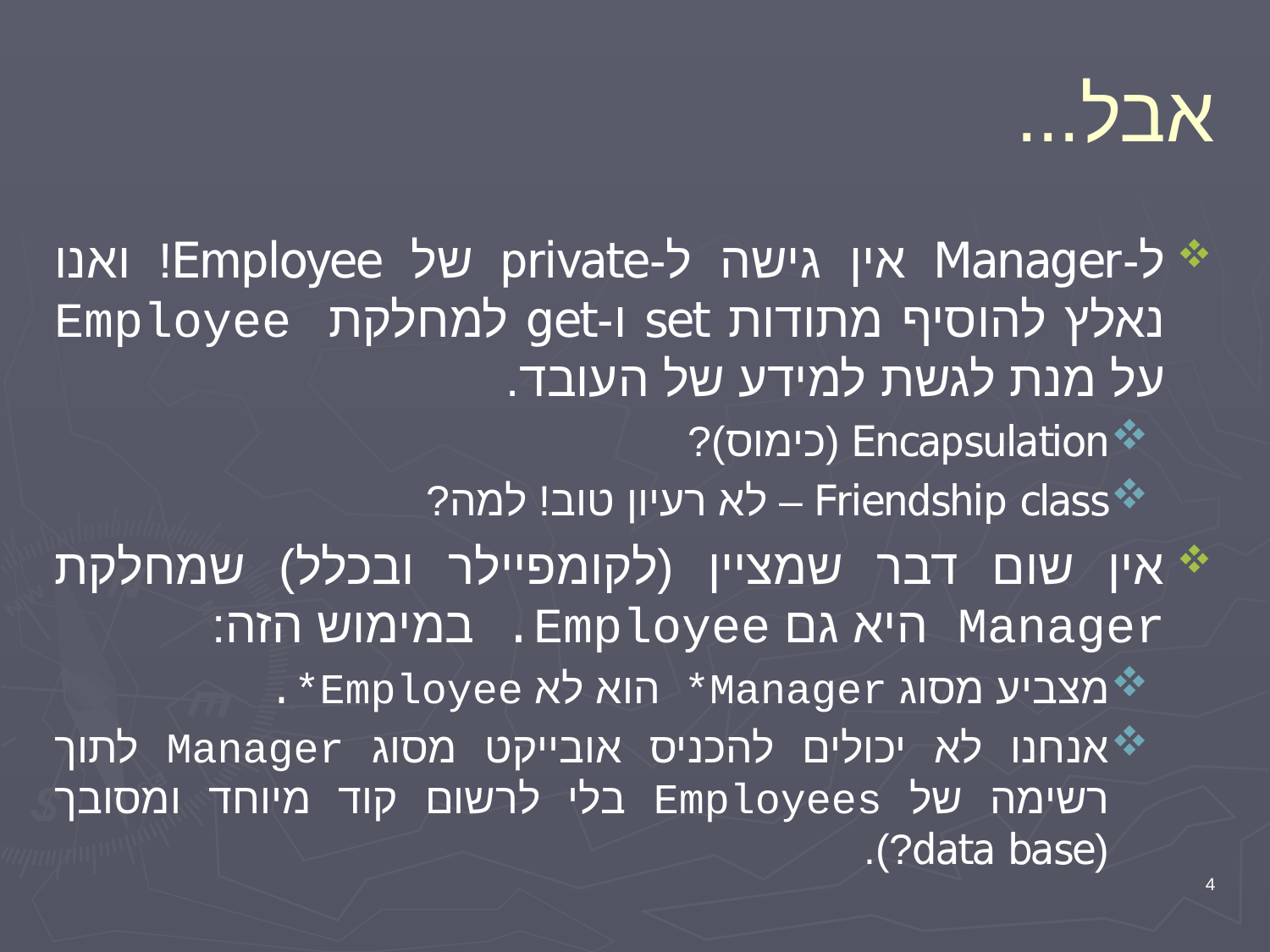

# אבל...
ל-Manager אין גישה ל-private של Employee! ואנו נאלץ להוסיף מתודות set ו-get למחלקת  Employee על מנת לגשת למידע של העובד.
Encapsulation (כימוס)?
Friendship class – לא רעיון טוב! למה?
אין שום דבר שמציין (לקומפיילר ובכלל) שמחלקת Manager היא גם Employee. במימוש הזה:
מצביע מסוג Manager*  הוא לא Employee*.
אנחנו לא יכולים להכניס אובייקט מסוג Manager לתוך רשימה של Employees בלי לרשום קוד מיוחד ומסובך (data base?).
4